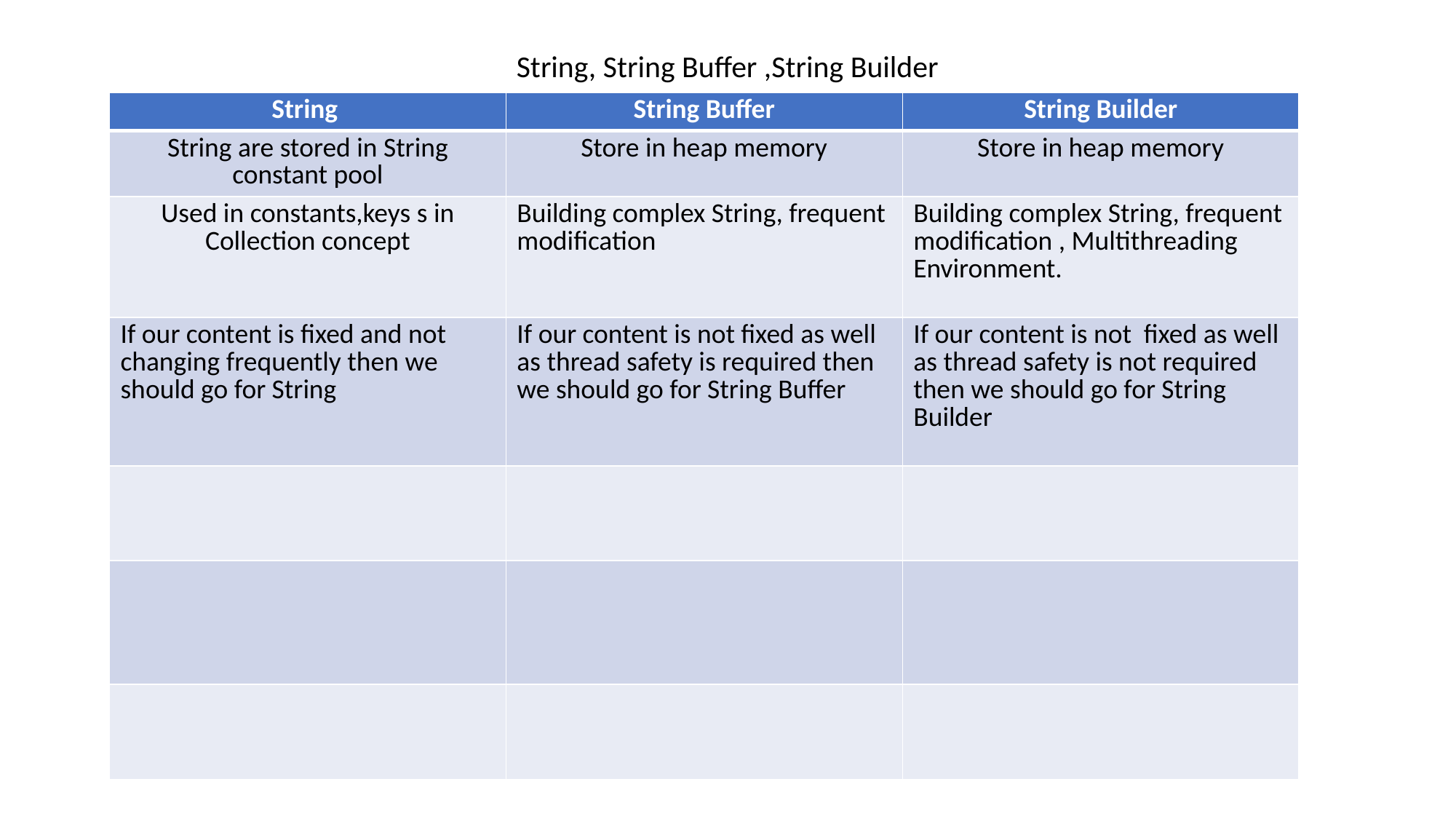

# String, String Buffer ,String Builder
| String | String Buffer | String Builder |
| --- | --- | --- |
| String are stored in String constant pool | Store in heap memory | Store in heap memory |
| Used in constants,keys s in Collection concept | Building complex String, frequent modification | Building complex String, frequent modification , Multithreading Environment. |
| If our content is fixed and not changing frequently then we should go for String | If our content is not fixed as well as thread safety is required then we should go for String Buffer | If our content is not fixed as well as thread safety is not required then we should go for String Builder |
|  |  |  |
|  |  |  |
|  |  |  |